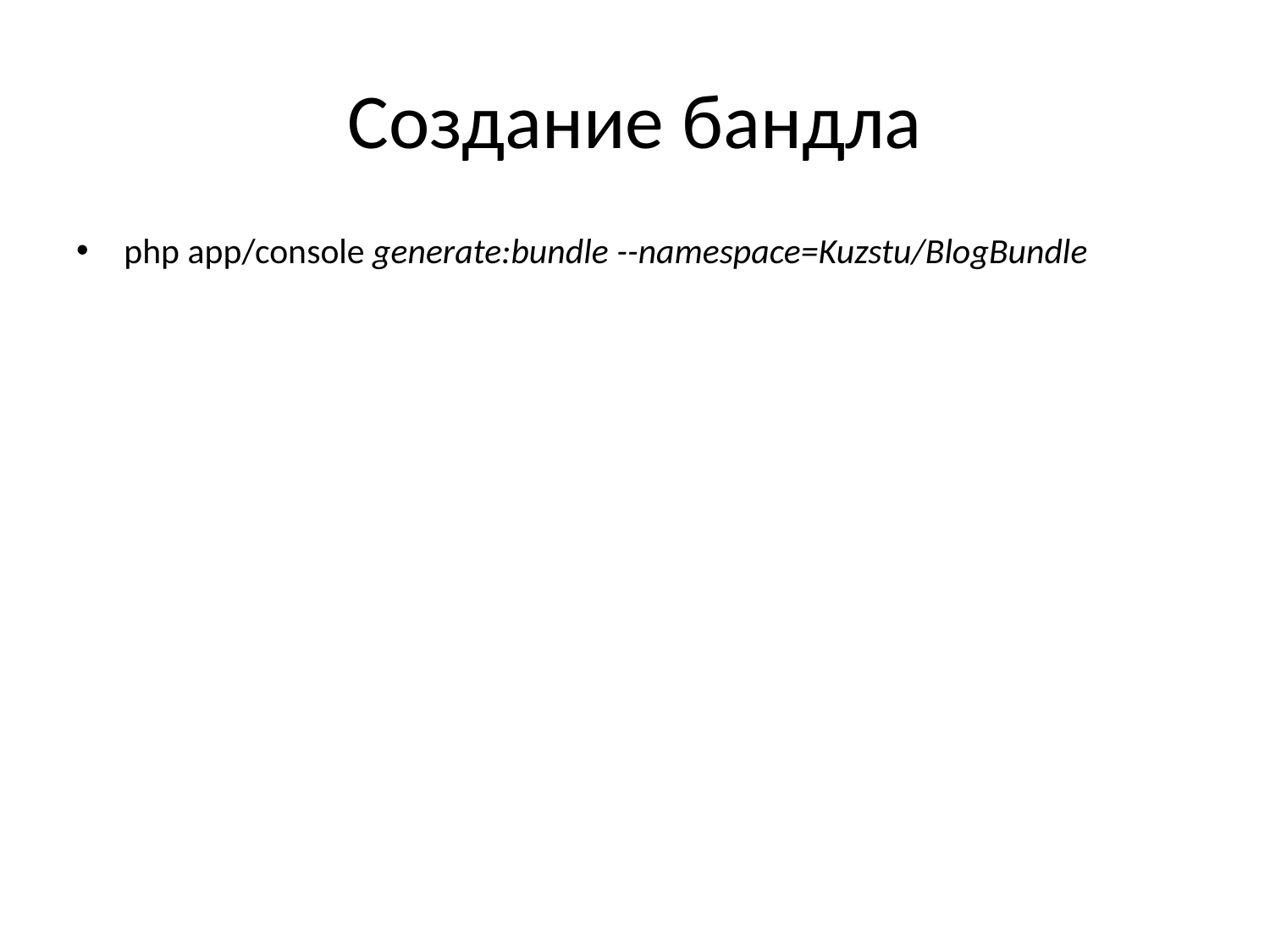

# Создание бандла
php app/console generate:bundle --namespace=Kuzstu/BlogBundle